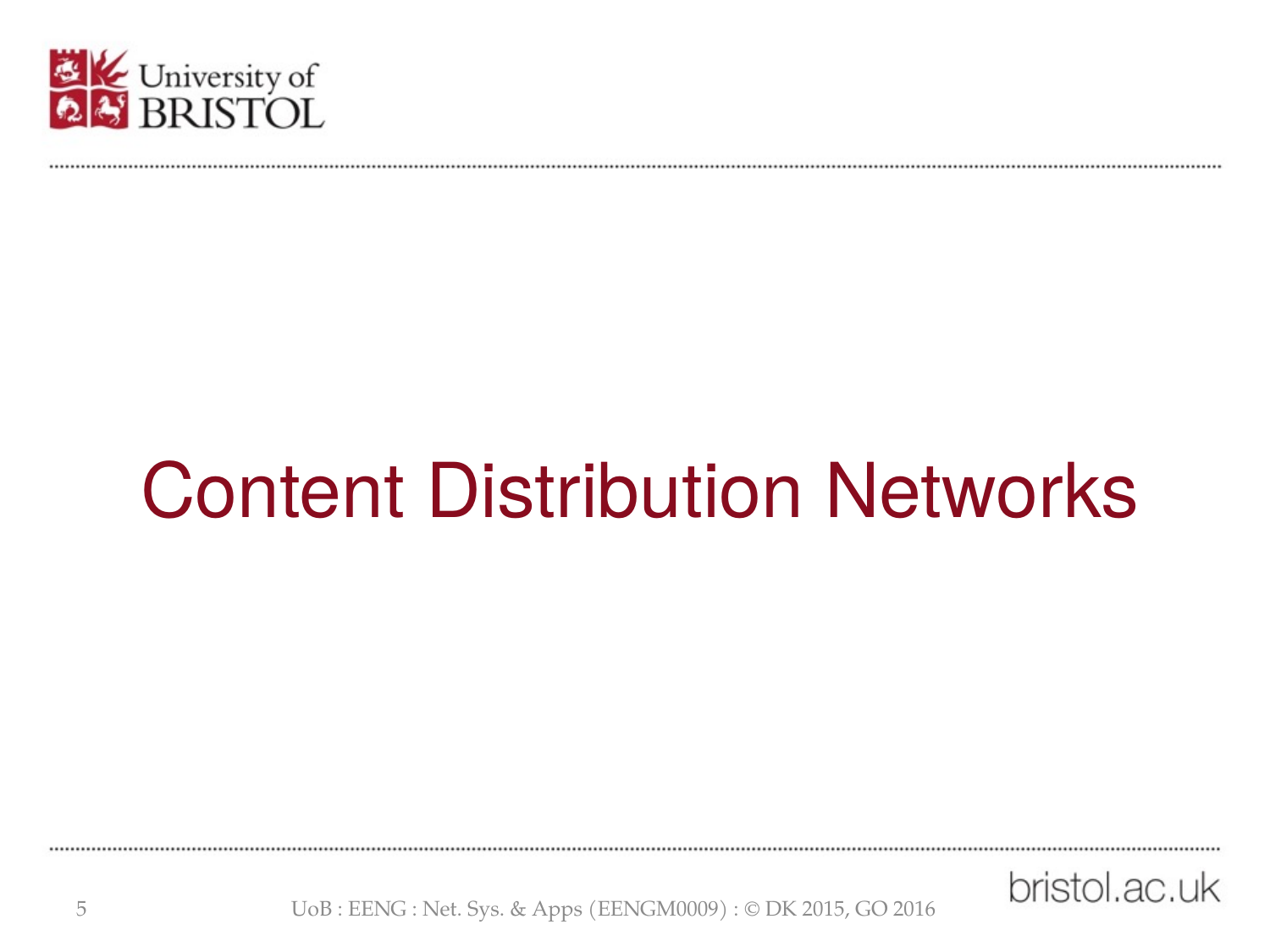

# Content Distribution Networks

5
UoB : EENG : Net. Sys. & Apps (EENGM0009) : © DK 2015, GO 2016